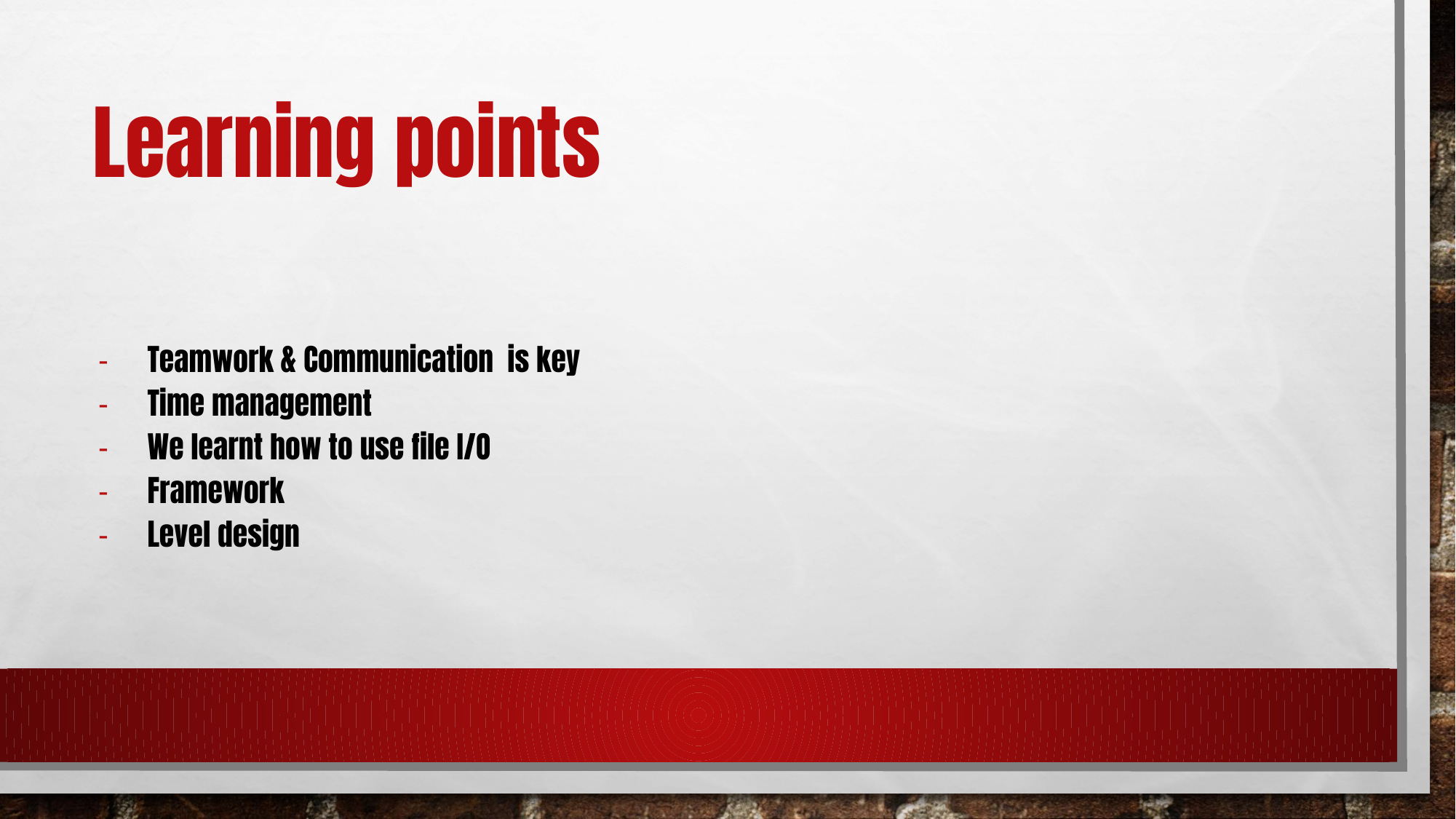

# Learning points
Teamwork & Communication  is key
Time management
We learnt how to use file I/O
Framework
Level design